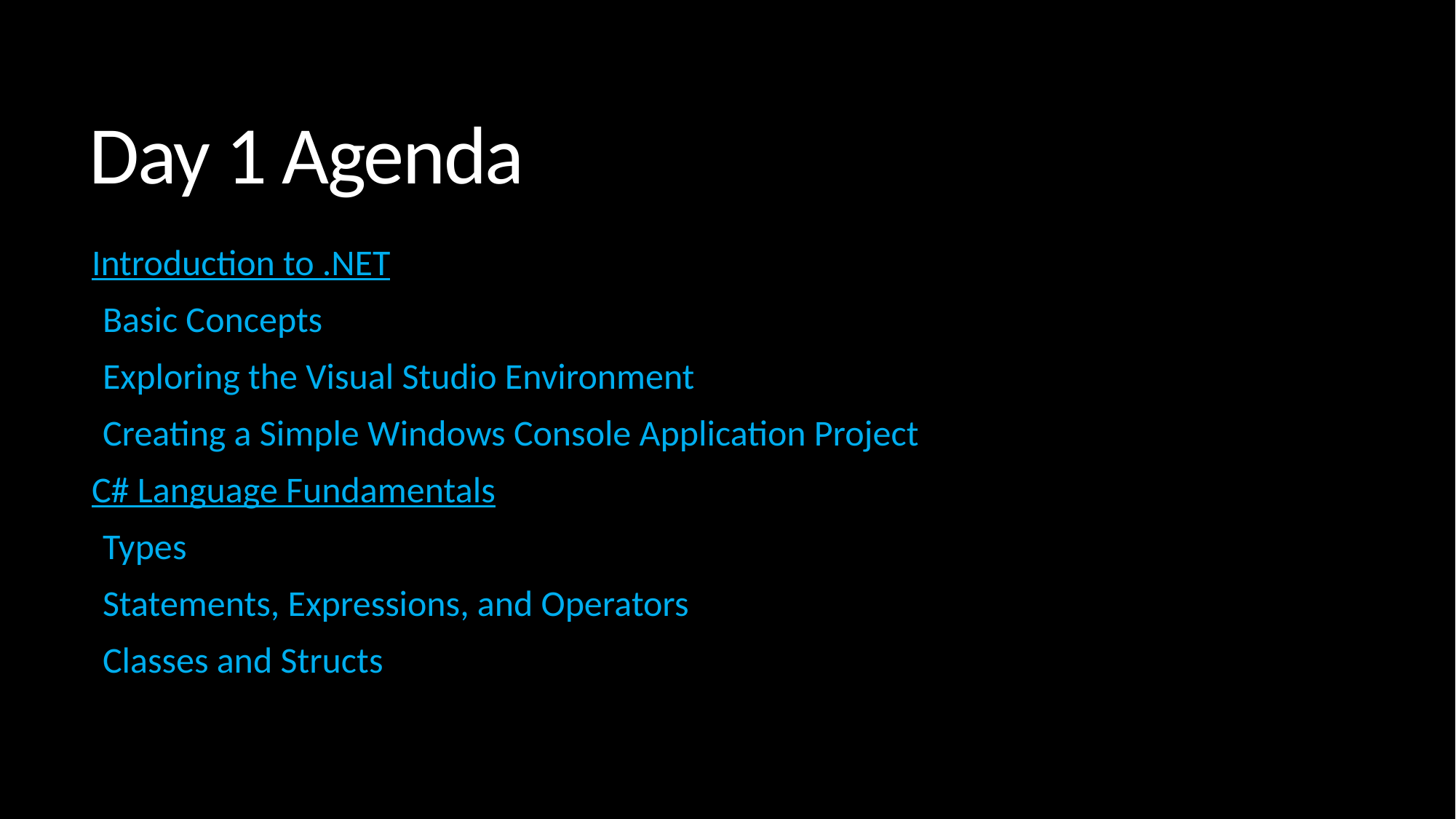

# Day 1 Agenda
Introduction to .NET
Basic Concepts
Exploring the Visual Studio Environment
Creating a Simple Windows Console Application Project
C# Language Fundamentals
Types
Statements, Expressions, and Operators
Classes and Structs